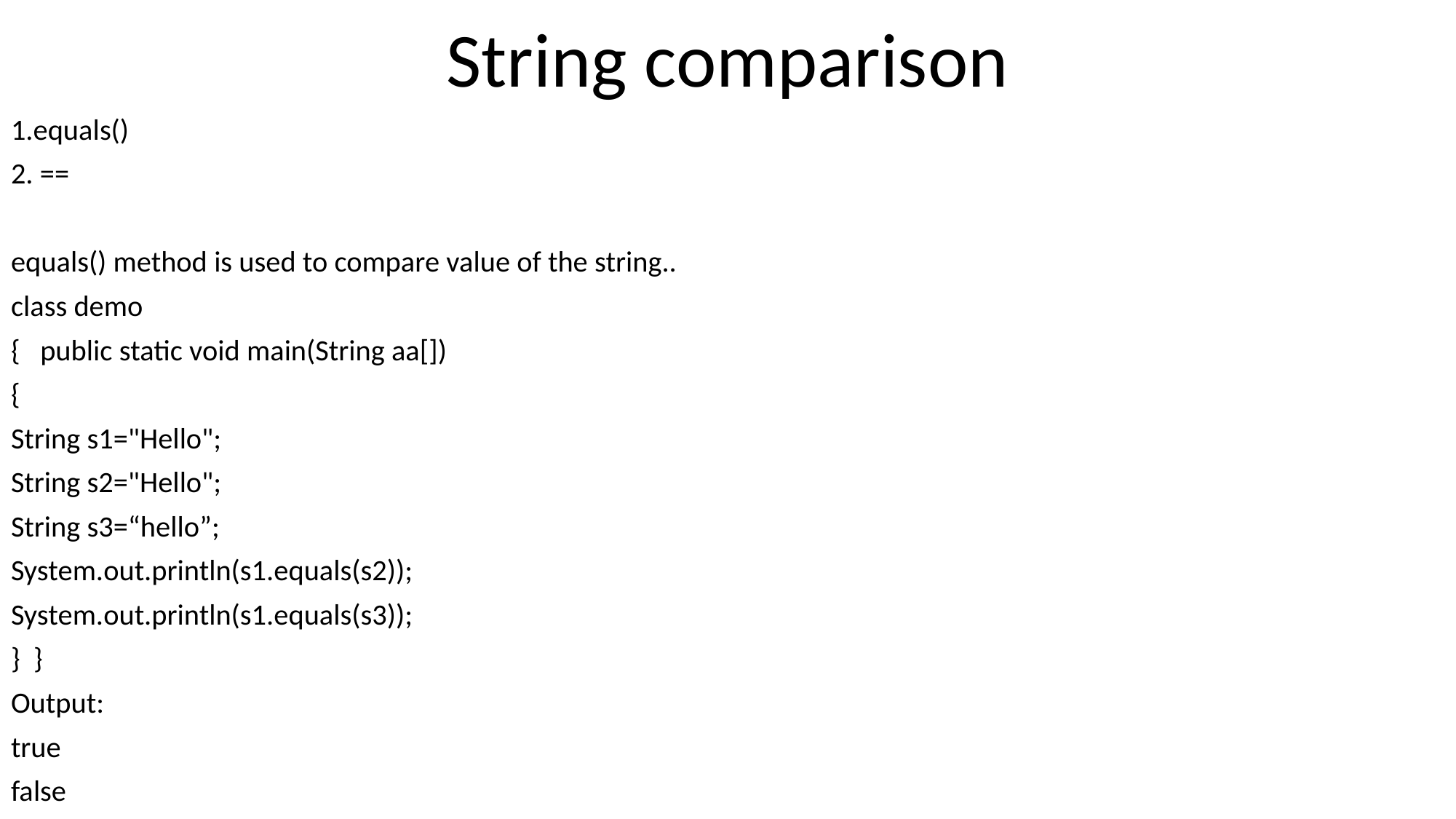

# String comparison
1.equals()
2. ==

equals() method is used to compare value of the string..
class demo
{   public static void main(String aa[])
{
String s1="Hello";
String s2="Hello";
String s3=“hello”;
System.out.println(s1.equals(s2));
System.out.println(s1.equals(s3));
}  }
Output:
true
false